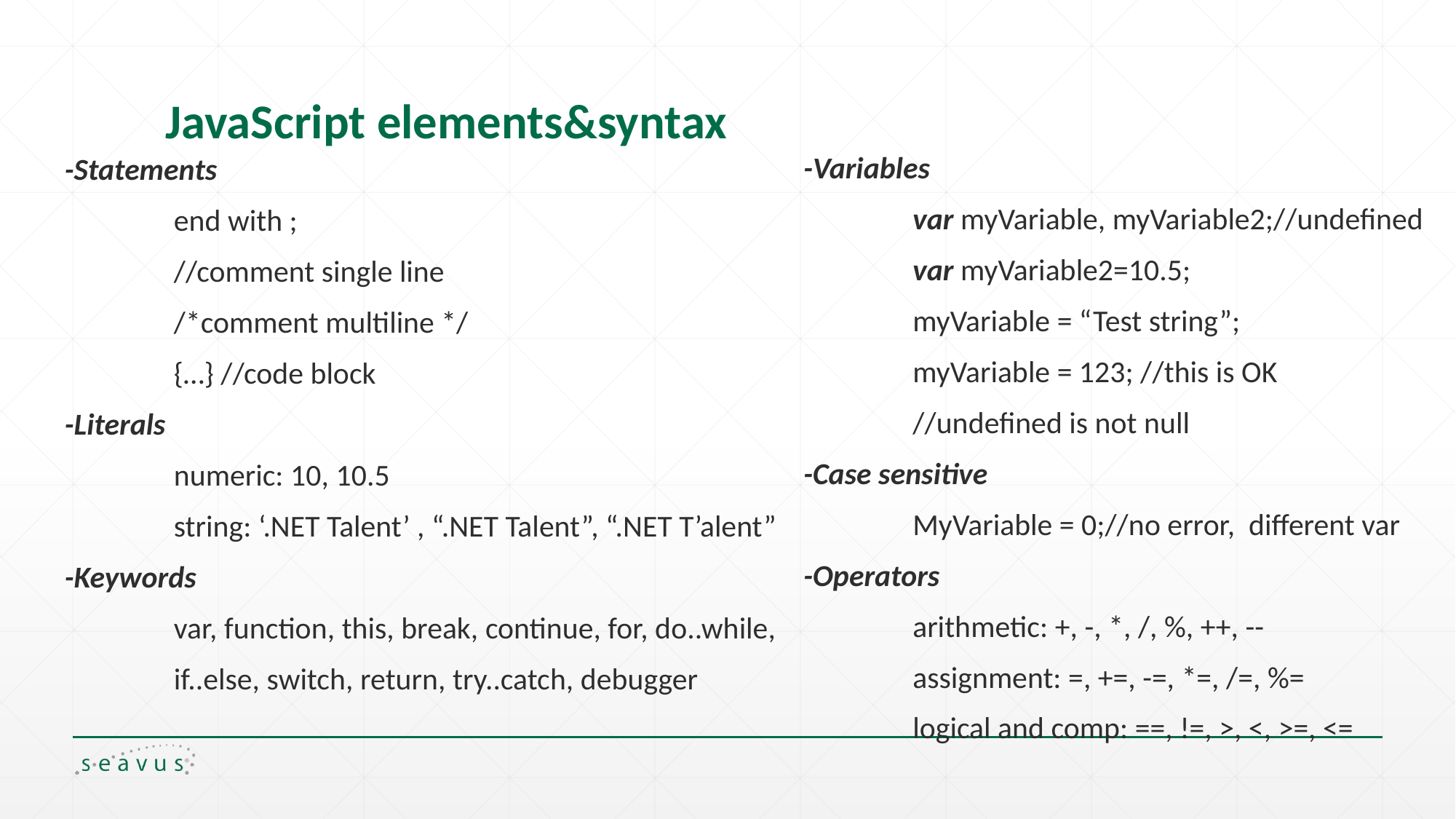

# JavaScript elements&syntax
-Variables
	var myVariable, myVariable2;//undefined
	var myVariable2=10.5;
	myVariable = “Test string”;
	myVariable = 123; //this is OK
	//undefined is not null
-Case sensitive
	MyVariable = 0;//no error,  different var
-Operators
	arithmetic: +, -, *, /, %, ++, --
	assignment: =, +=, -=, *=, /=, %=
	logical and comp: ==, !=, >, <, >=, <=

-Statements
	end with ;
	//comment single line
	/*comment multiline */
	{…} //code block
-Literals
	numeric: 10, 10.5
	string: ‘.NET Talent’ , “.NET Talent”, “.NET T’alent”
-Keywords
	var, function, this, break, continue, for, do..while,
	if..else, switch, return, try..catch, debugger